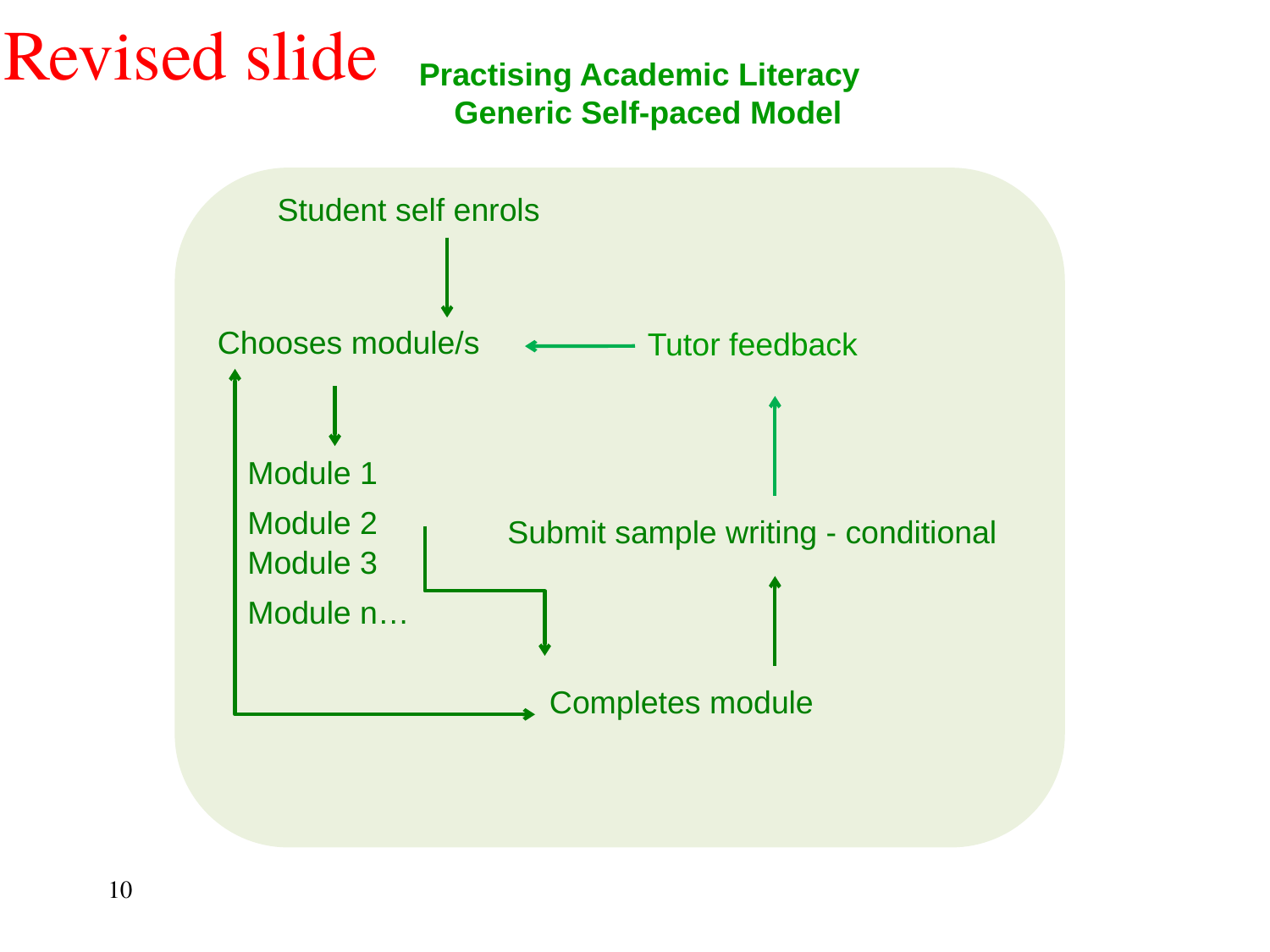

Revised slide
 Practising Academic Literacy
   Generic Self-paced Model

Student self enrols
Chooses module/s
Tutor feedback
Module 1
Module 2
Submit sample writing - conditional
Module 3
Module n…
Completes module
10